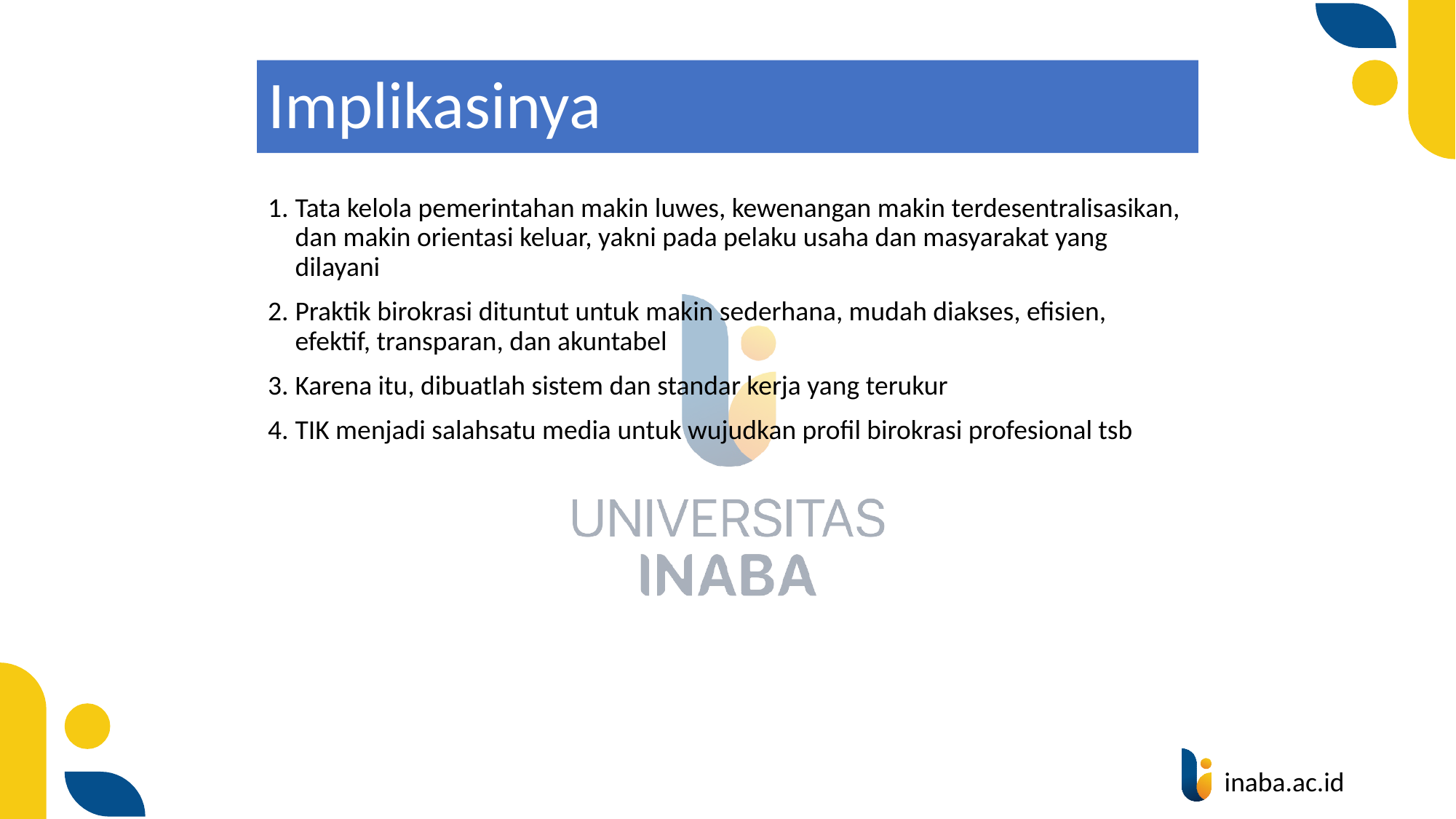

# Implikasinya
Tata kelola pemerintahan makin luwes, kewenangan makin terdesentralisasikan, dan makin orientasi keluar, yakni pada pelaku usaha dan masyarakat yang dilayani
Praktik birokrasi dituntut untuk makin sederhana, mudah diakses, efisien, efektif, transparan, dan akuntabel
Karena itu, dibuatlah sistem dan standar kerja yang terukur
TIK menjadi salahsatu media untuk wujudkan profil birokrasi profesional tsb